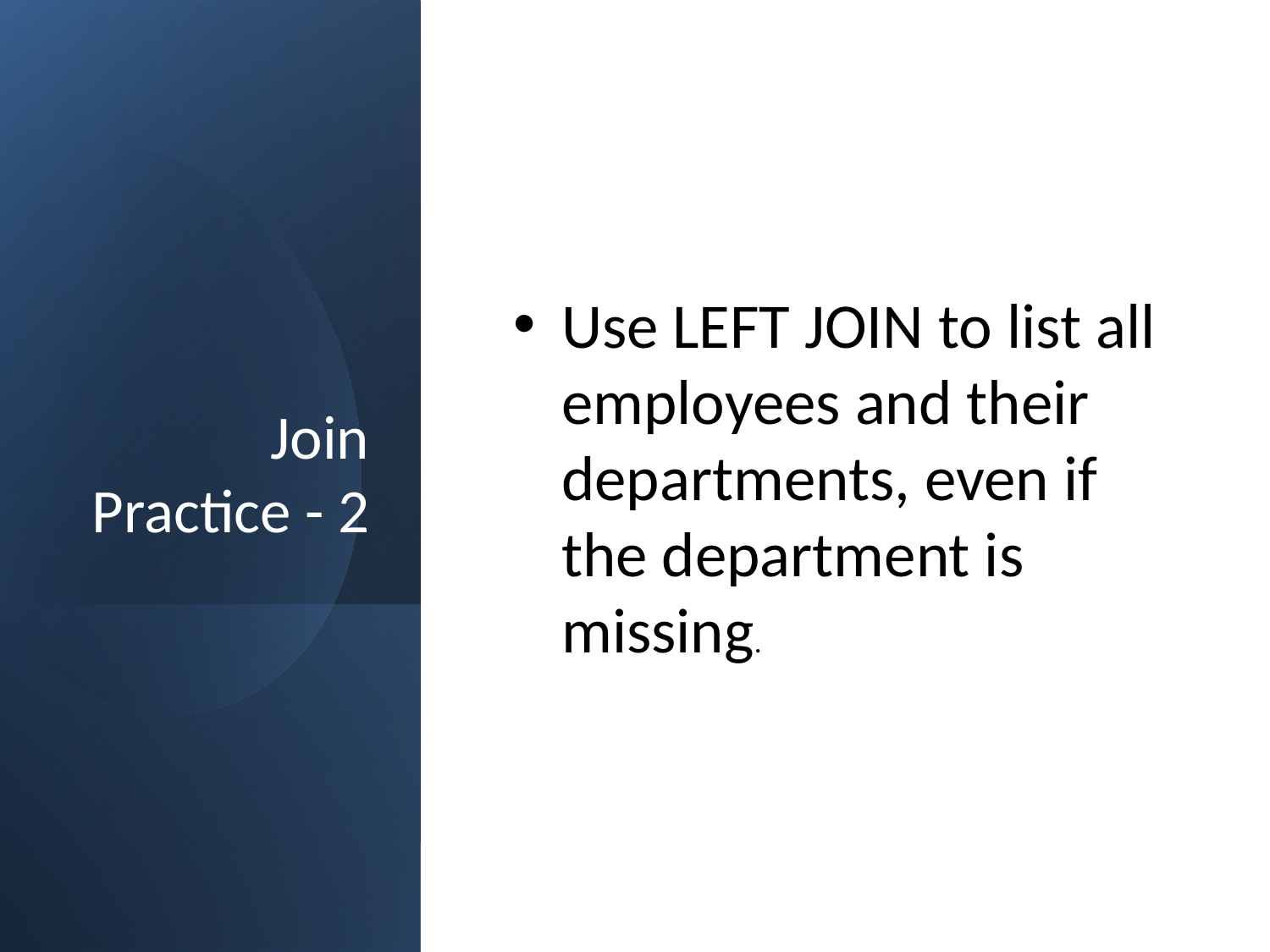

# Join Practice - 2
Use LEFT JOIN to list all employees and their departments, even if the department is missing.